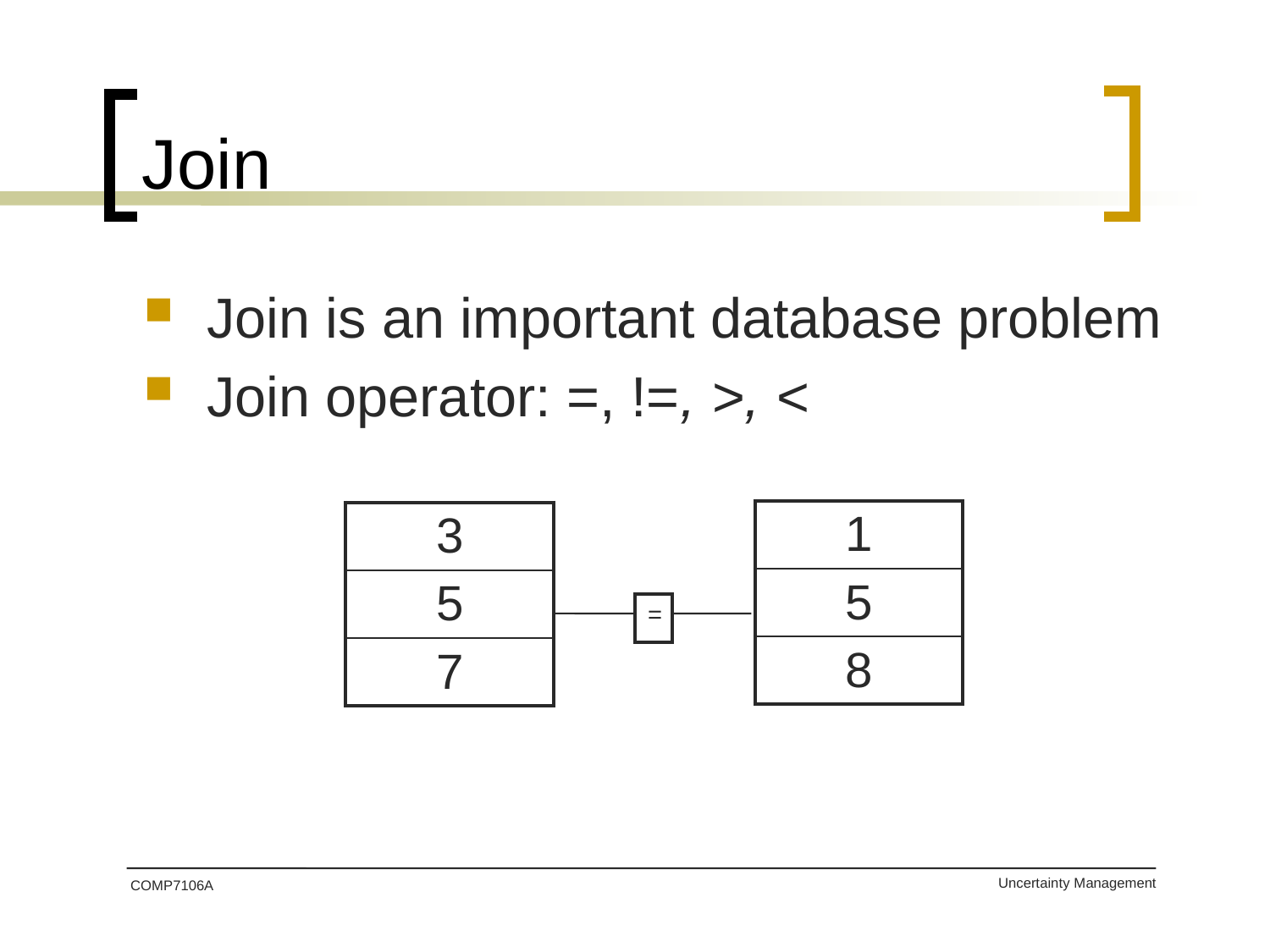

# Join
Join is an important database problem
Join operator: =, !=, >, <
| 1 |
| --- |
| 5 |
| 8 |
| 3 |
| --- |
| 5 |
| 7 |
| = |
| --- |

COMP7106A